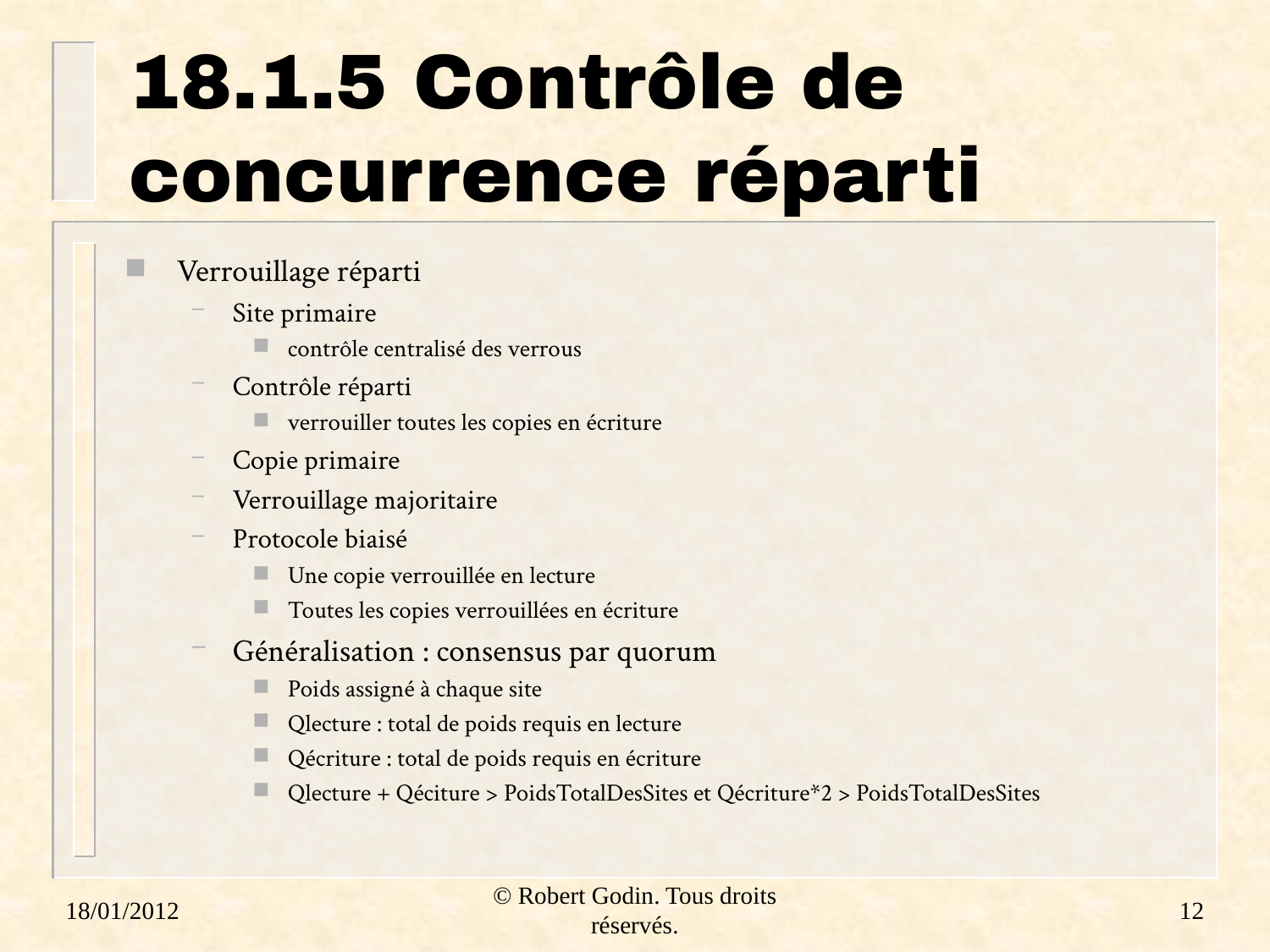

# 18.1.5 Contrôle de concurrence réparti
Verrouillage réparti
Site primaire
contrôle centralisé des verrous
Contrôle réparti
verrouiller toutes les copies en écriture
Copie primaire
Verrouillage majoritaire
Protocole biaisé
Une copie verrouillée en lecture
Toutes les copies verrouillées en écriture
Généralisation : consensus par quorum
Poids assigné à chaque site
Qlecture : total de poids requis en lecture
Qécriture : total de poids requis en écriture
Qlecture + Qéciture > PoidsTotalDesSites et Qécriture*2 > PoidsTotalDesSites
18/01/2012
© Robert Godin. Tous droits réservés.
12